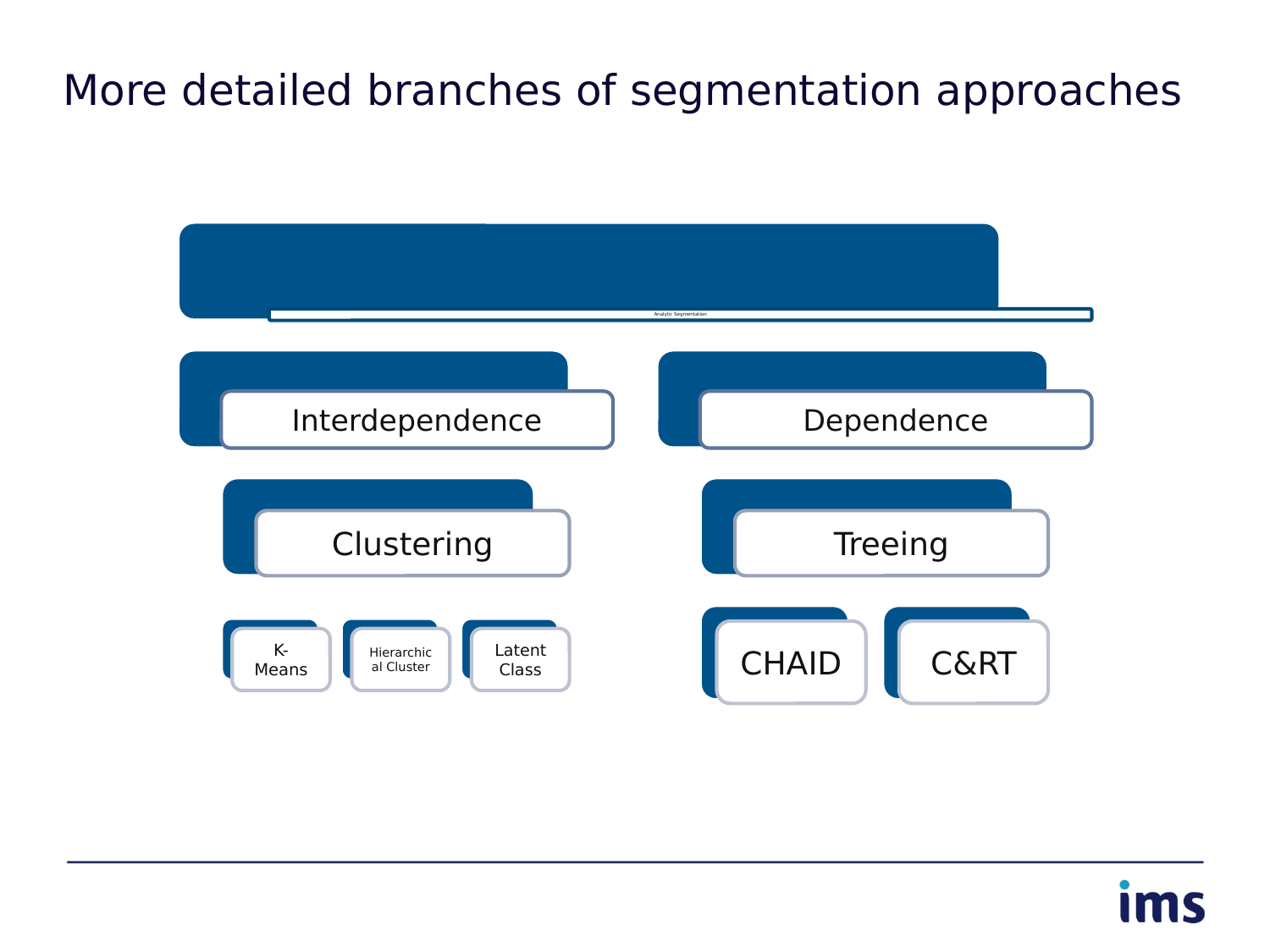

# More detailed branches of segmentation approaches

Analytic Segmentation
Clustering
Dependence
Treeing
K-Means
Hierarchical Cluster
Latent Class
CHAID
C&RT
Interdependence